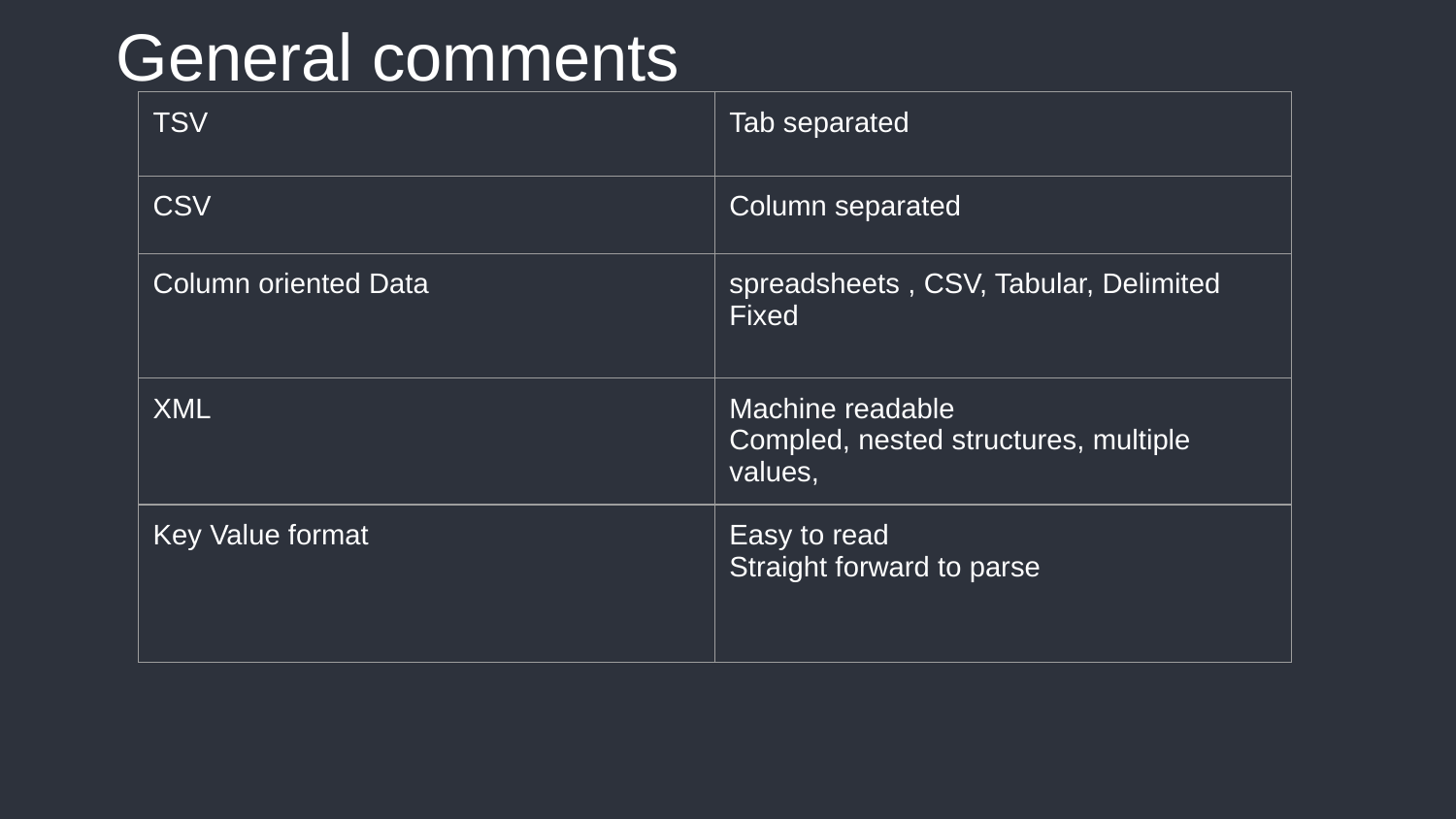

# General comments
| TSV | Tab separated |
| --- | --- |
| CSV | Column separated |
| Column oriented Data | spreadsheets , CSV, Tabular, Delimited Fixed |
| XML | Machine readable Compled, nested structures, multiple values, |
| Key Value format | Easy to read Straight forward to parse |